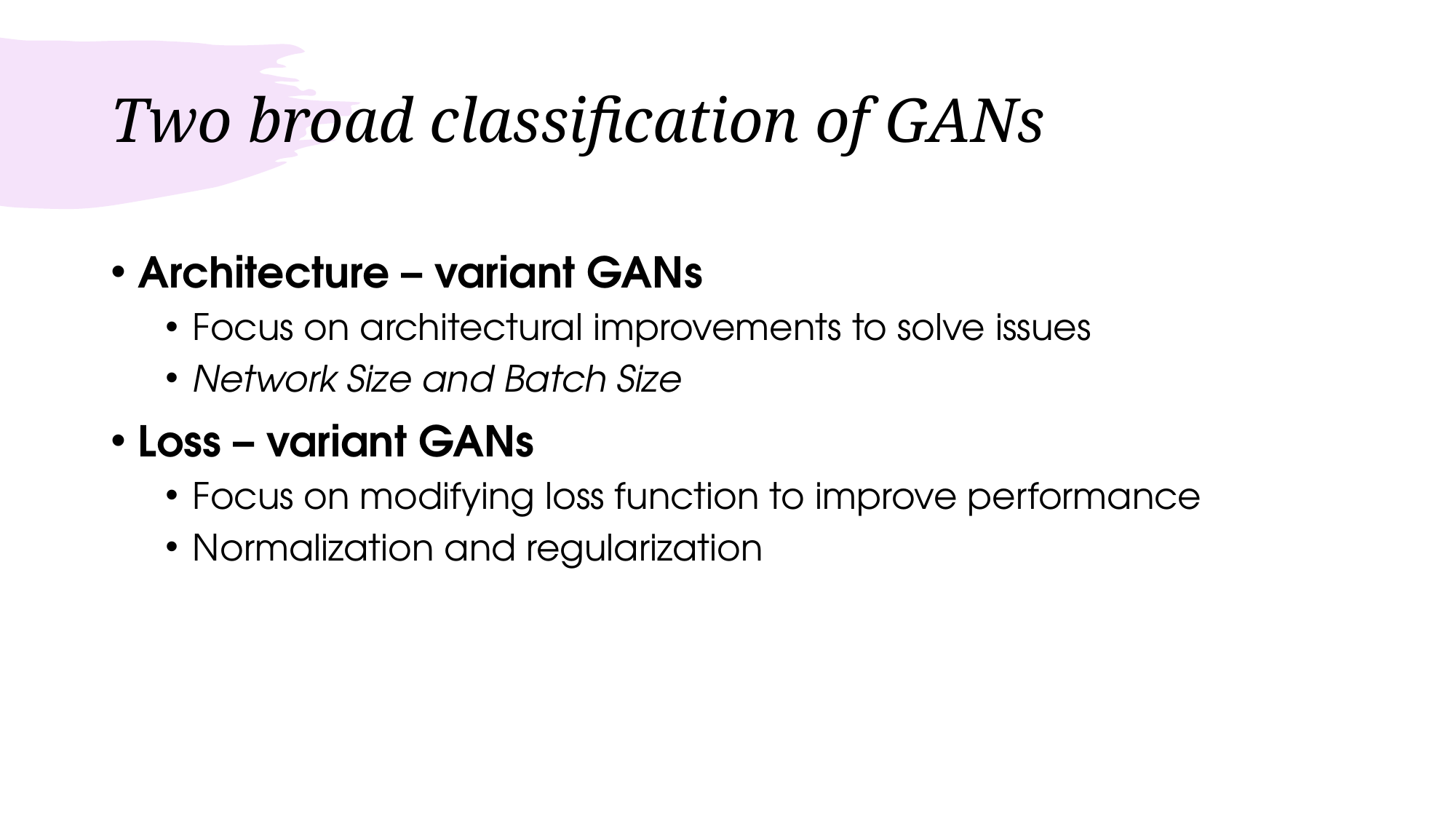

# Two broad classification of GANs
Architecture – variant GANs
Focus on architectural improvements to solve issues
Network Size and Batch Size
Loss – variant GANs
Focus on modifying loss function to improve performance
Normalization and regularization